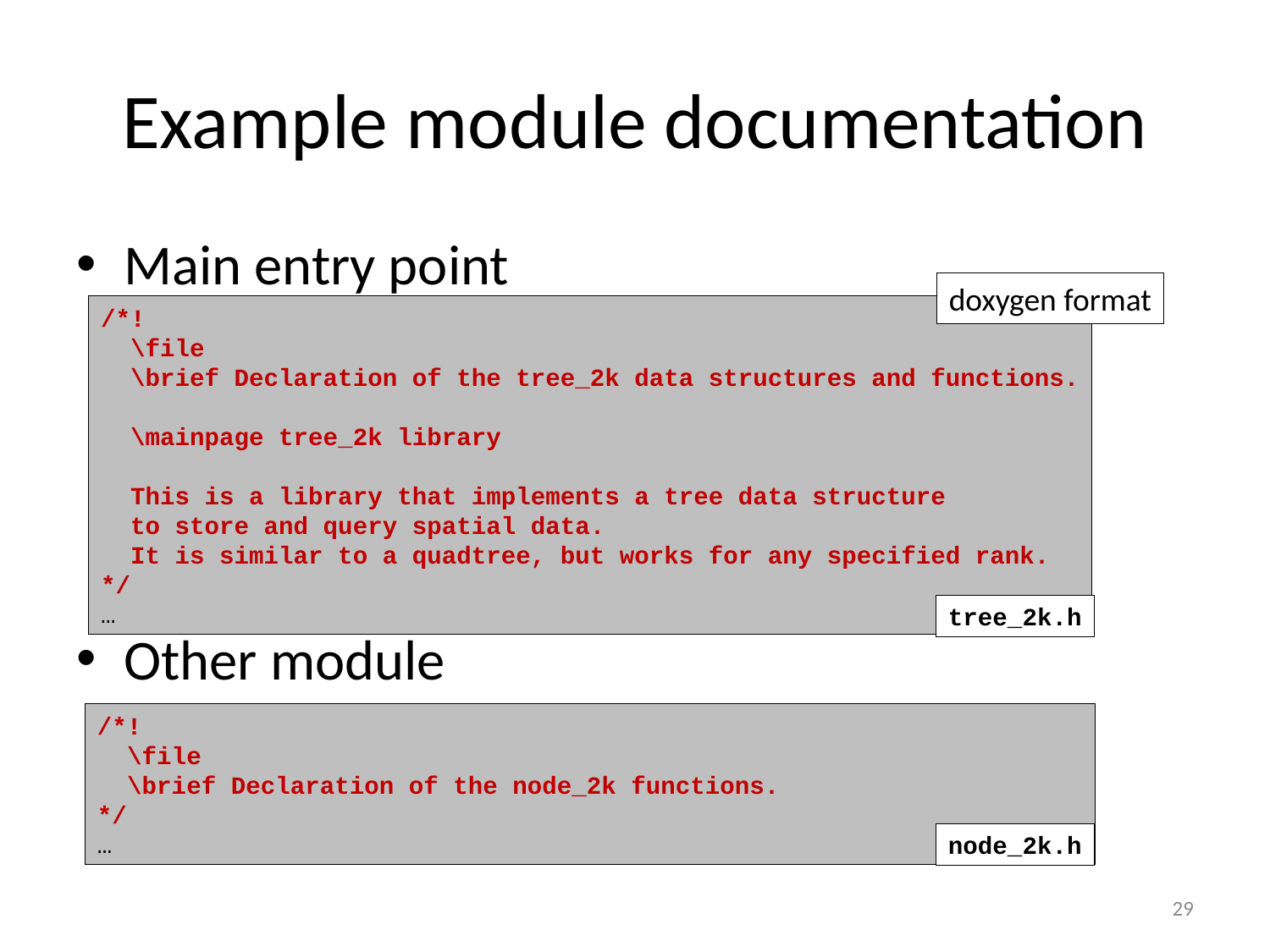

# Example module documentation
Main entry point

Other module

doxygen format
/*!
  \file
  \brief Declaration of the tree_2k data structures and functions.

  \mainpage tree_2k library

  This is a library that implements a tree data structure
  to store and query spatial data.
  It is similar to a quadtree, but works for any specified rank.
*/
…
tree_2k.h
/*!
  \file
  \brief Declaration of the node_2k functions.
*/
…
node_2k.h
29